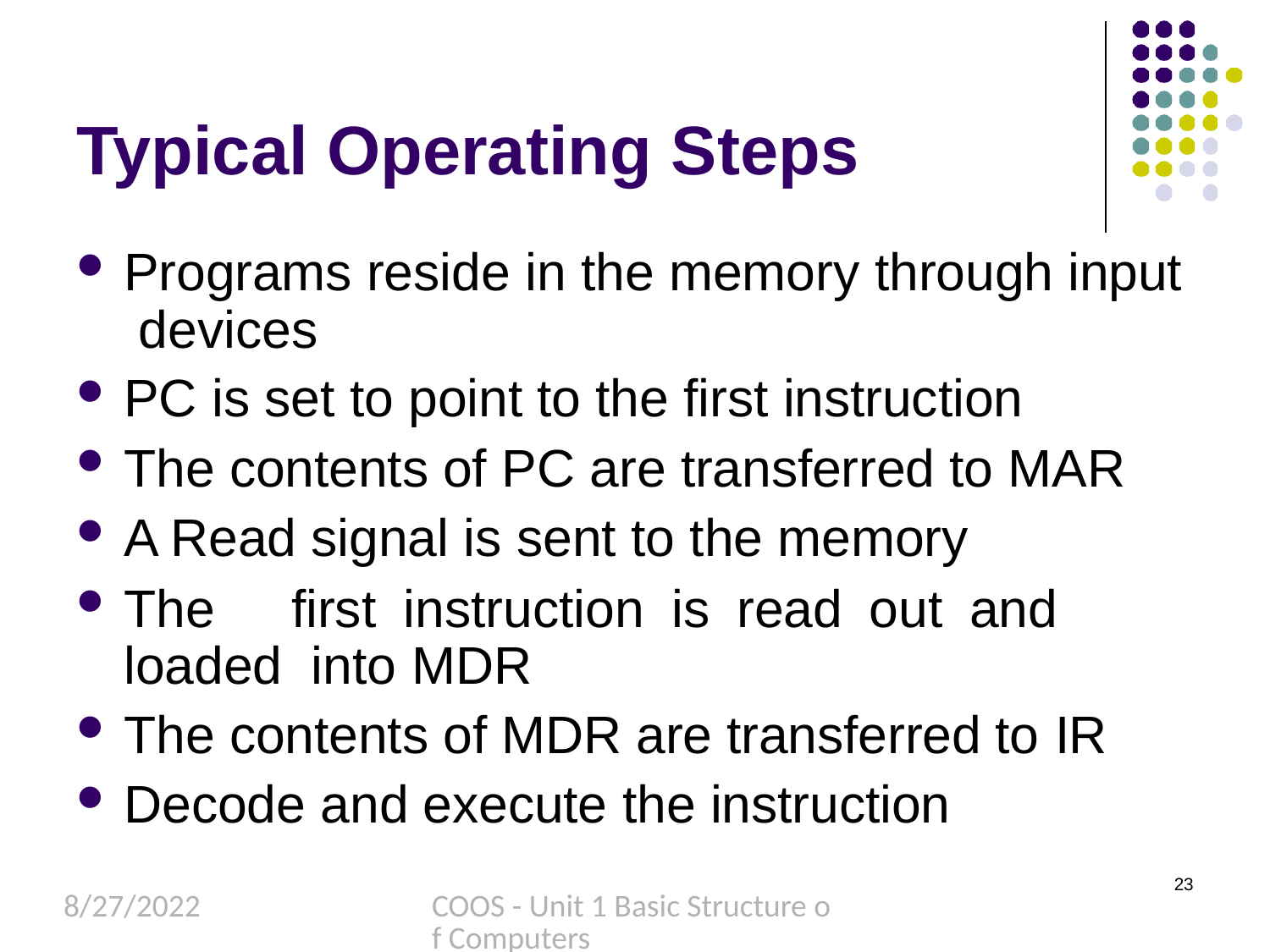

# Typical Operating Steps
Programs reside in the memory through input  devices
PC is set to point to the first instruction
The contents of PC are transferred to MAR
A Read signal is sent to the memory
The	first	instruction	is	read	out	and	loaded  into MDR
The contents of MDR are transferred to IR
Decode and execute the instruction
23
8/27/2022
COOS - Unit 1 Basic Structure of Computers